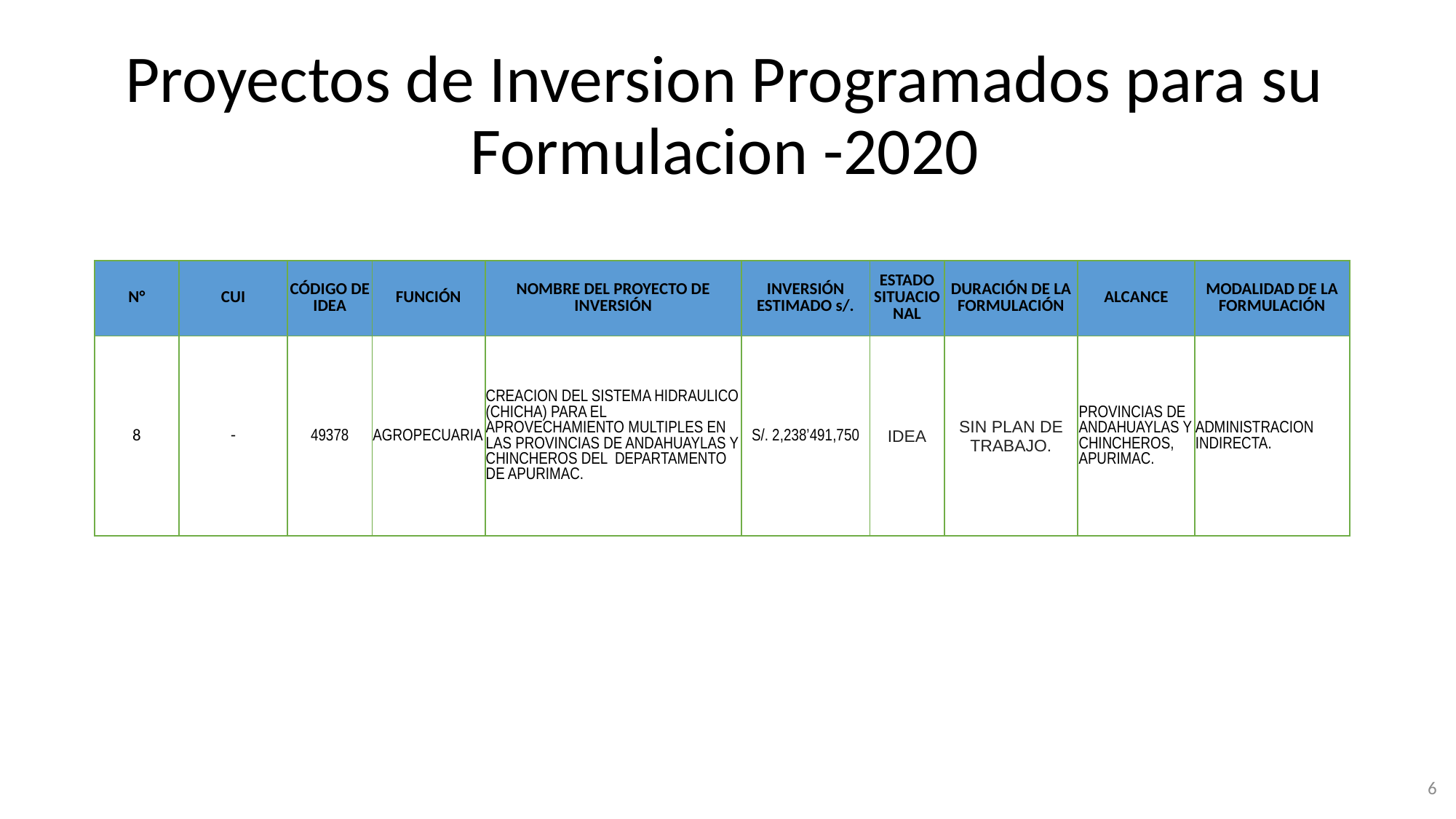

# Proyectos de Inversion Programados para su Formulacion -2020
| N° | CUI | CÓDIGO DE IDEA | FUNCIÓN | NOMBRE DEL PROYECTO DE INVERSIÓN | INVERSIÓN ESTIMADO s/. | ESTADO SITUACIONAL | DURACIÓN DE LA FORMULACIÓN | ALCANCE | MODALIDAD DE LA FORMULACIÓN |
| --- | --- | --- | --- | --- | --- | --- | --- | --- | --- |
| 8 | - | 49378 | AGROPECUARIA | CREACION DEL SISTEMA HIDRAULICO (CHICHA) PARA EL APROVECHAMIENTO MULTIPLES EN LAS PROVINCIAS DE ANDAHUAYLAS Y CHINCHEROS DEL DEPARTAMENTO DE APURIMAC. | S/. 2,238’491,750 | IDEA | SIN PLAN DE TRABAJO. | PROVINCIAS DE ANDAHUAYLAS Y CHINCHEROS, APURIMAC. | ADMINISTRACION INDIRECTA. |
6